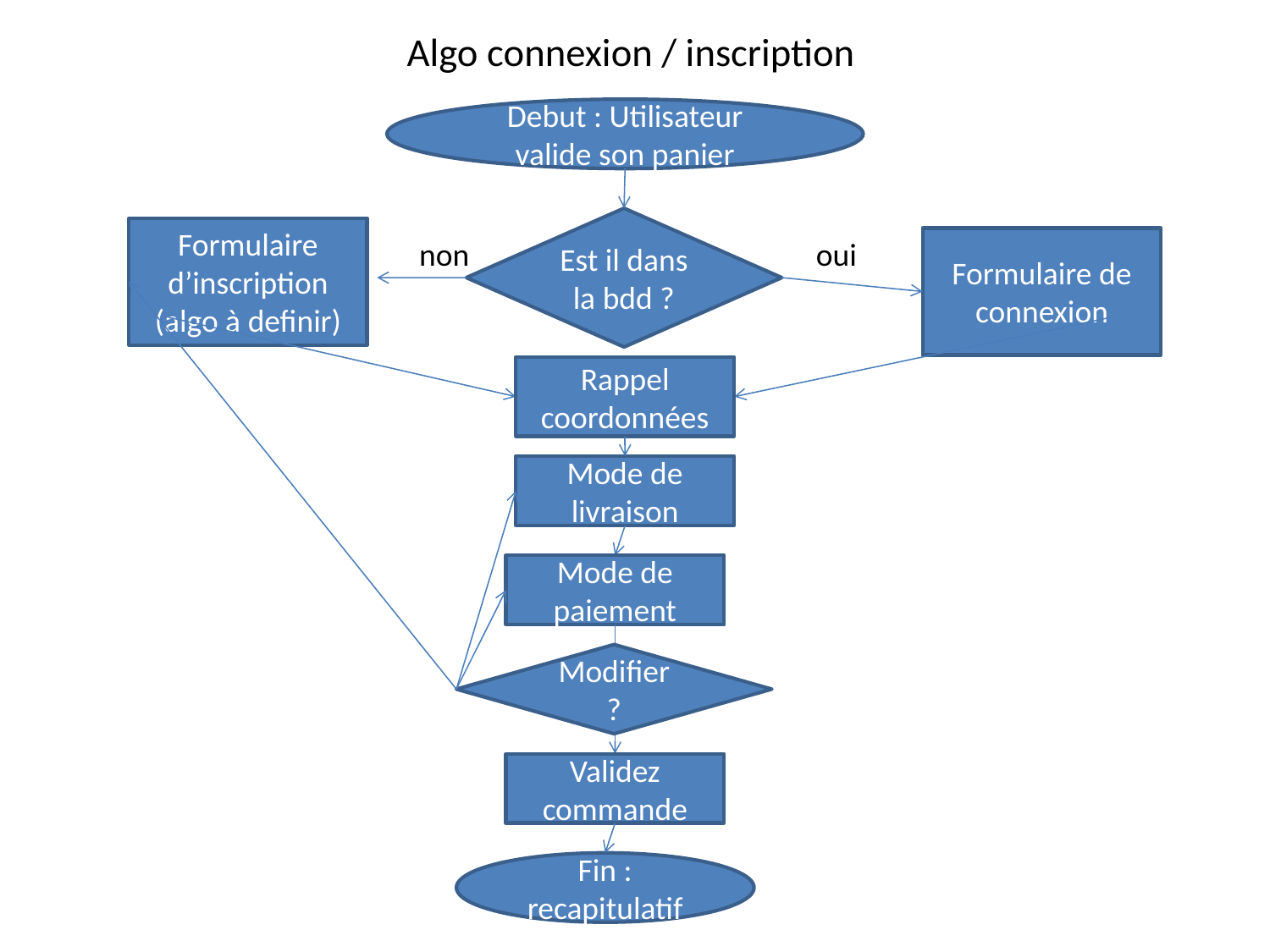

# Algo connexion / inscription
Debut : Utilisateur valide son panier
Est il dans la bdd ?
Formulaire d’inscription
(algo à definir)
non
oui
Formulaire de connexion
Rappel coordonnées
Mode de livraison
Mode de paiement
Modifier ?
Validez commande
Fin : recapitulatif